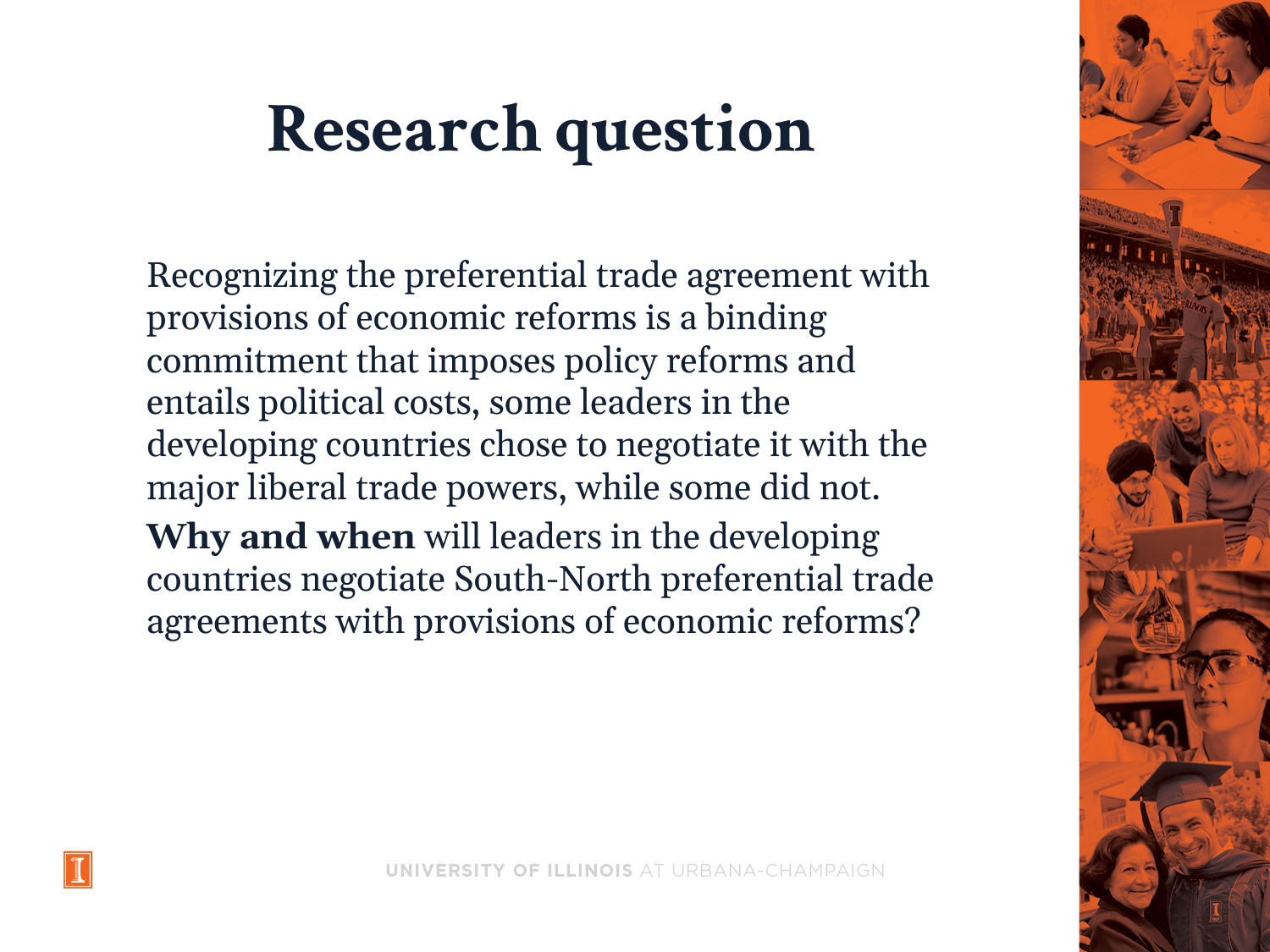

# Research question

Recognizing the preferential trade agreement with provisions of economic reforms is a binding commitment that imposes policy reforms and entails political costs, some leaders in the developing countries chose to negotiate it with the major liberal trade powers, while some did not.
Why and when will leaders in the developing countries negotiate South-North preferential trade agreements with provisions of economic reforms?